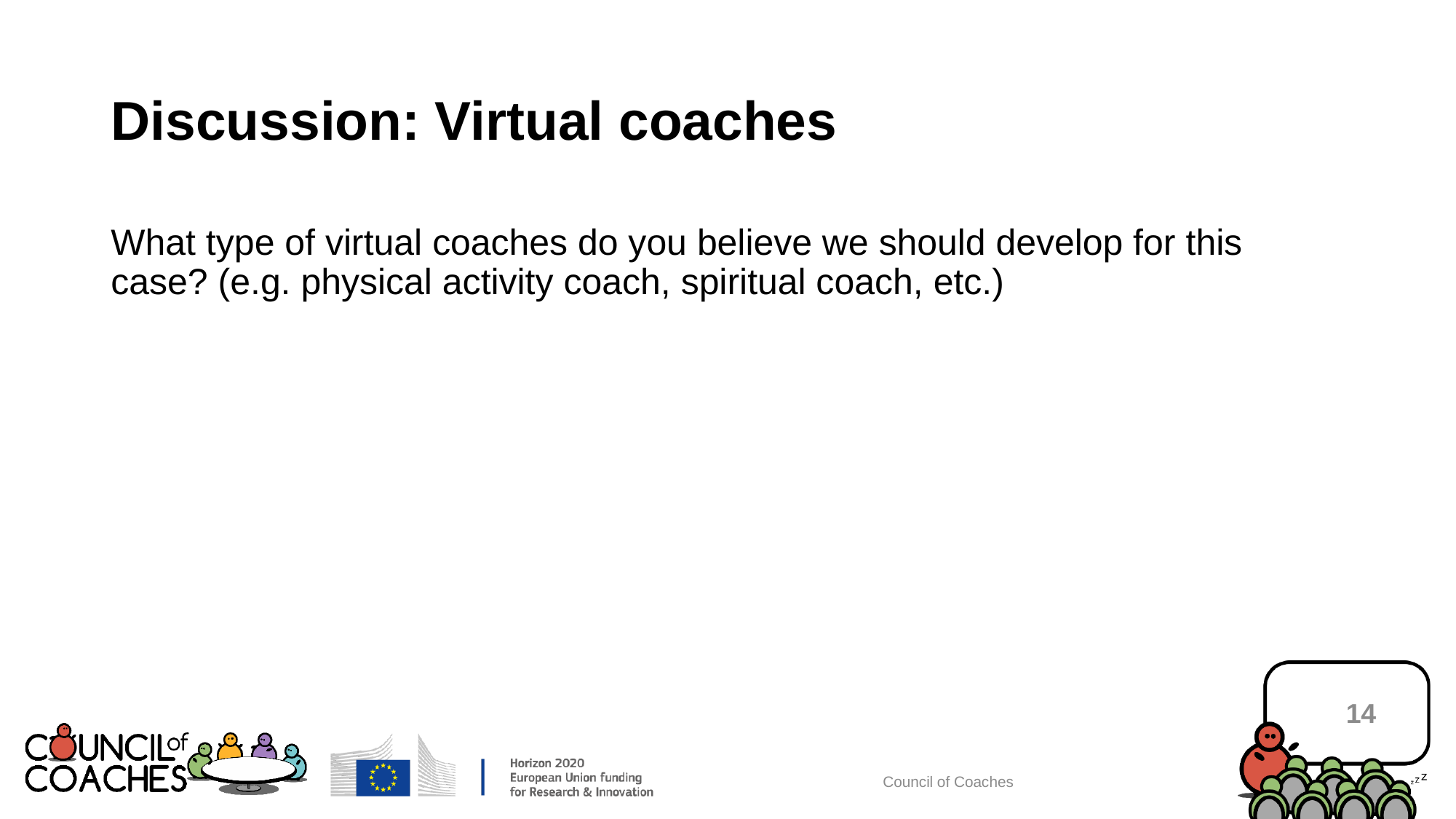

# Discussion: Virtual coaches
What type of virtual coaches do you believe we should develop for this case? (e.g. physical activity coach, spiritual coach, etc.)

14
Council of Coaches